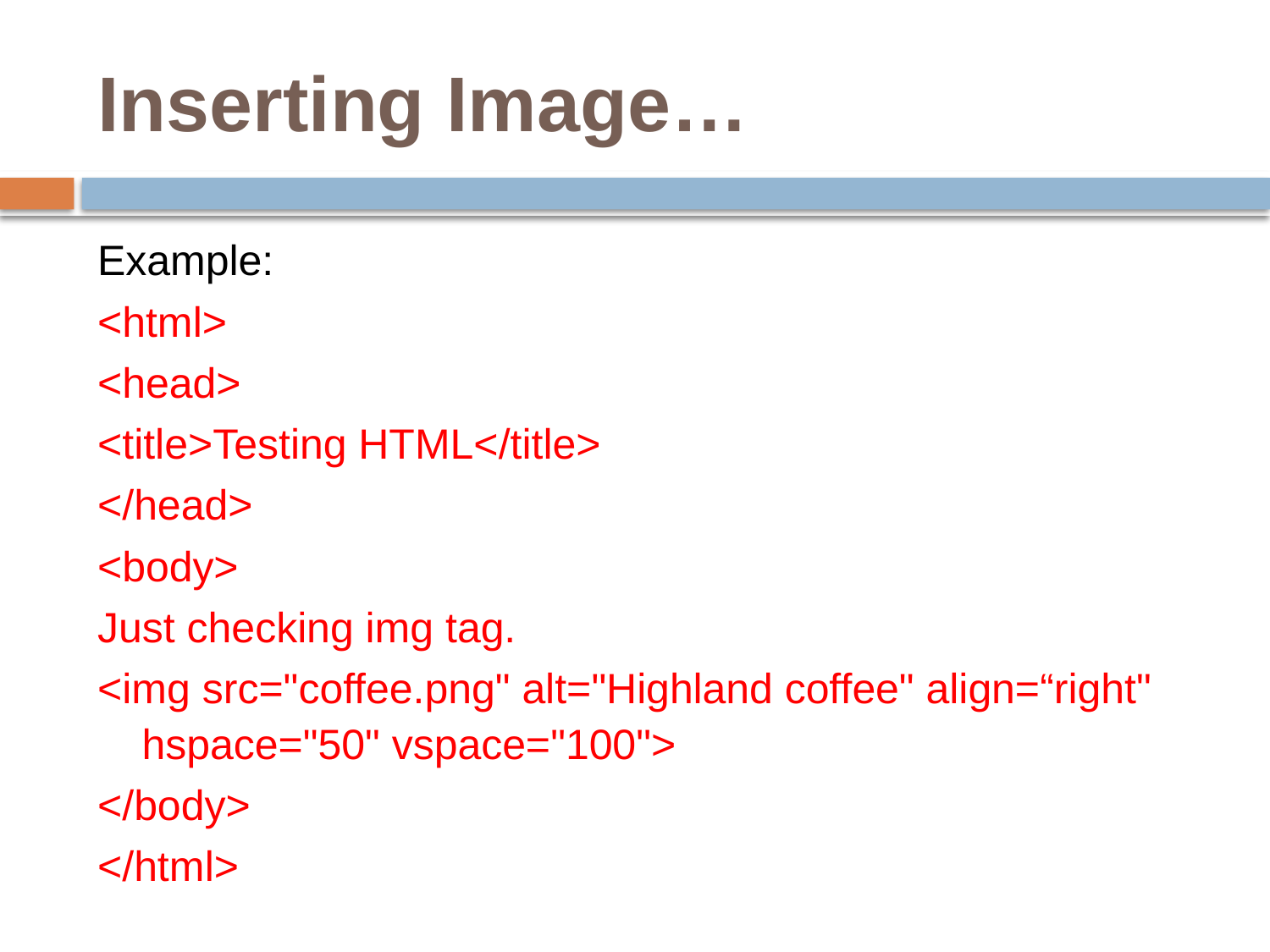

# Inserting Image…
Example:
<html>
<head>
<title>Testing HTML</title>
</head>
<body>
Just checking img tag.
<img src="coffee.png" alt="Highland coffee" align=“right" hspace="50" vspace="100">
</body>
</html>